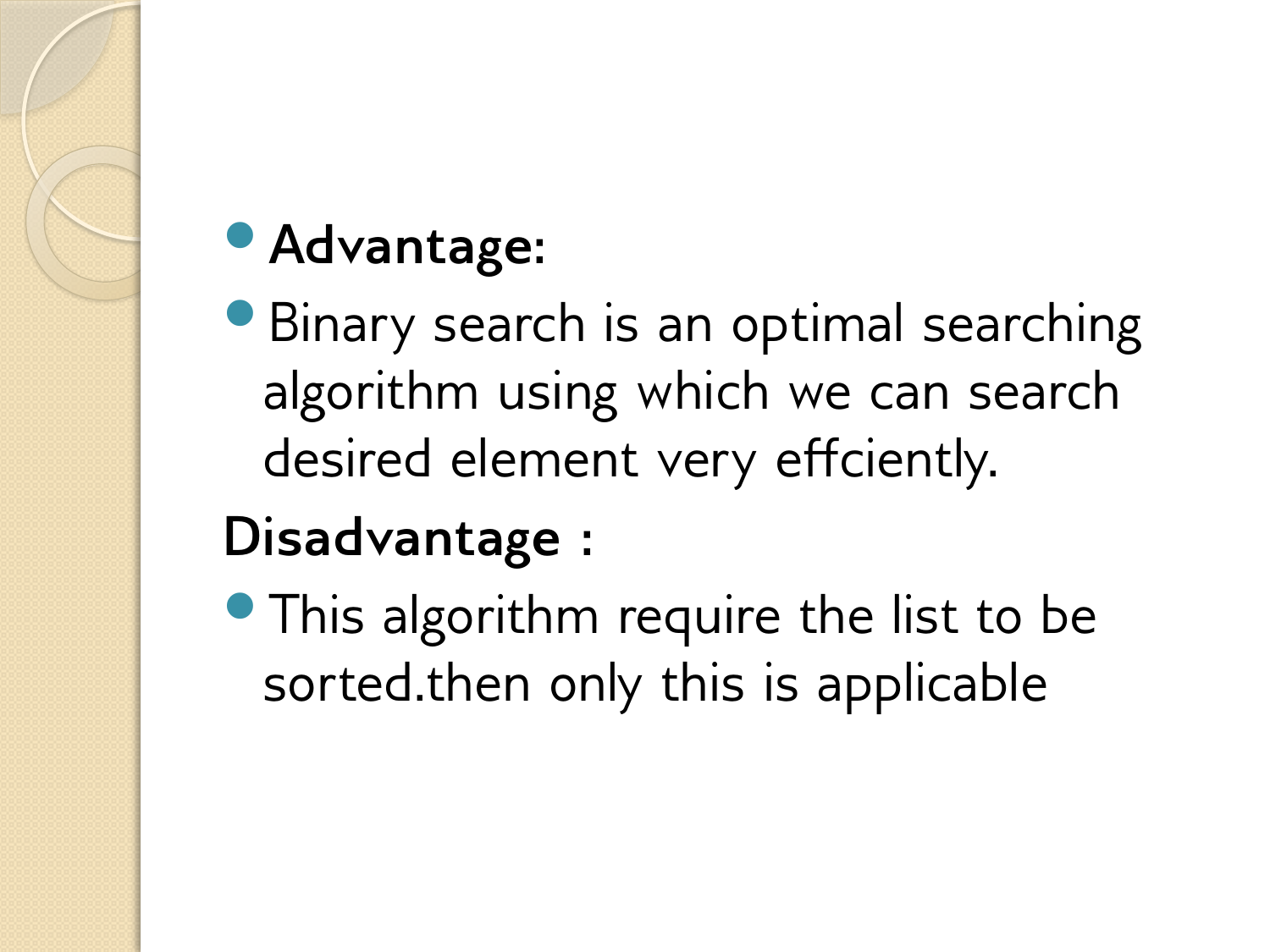

#
Advantage:
Binary search is an optimal searching algorithm using which we can search desired element very effciently.
Disadvantage :
This algorithm require the list to be sorted.then only this is applicable